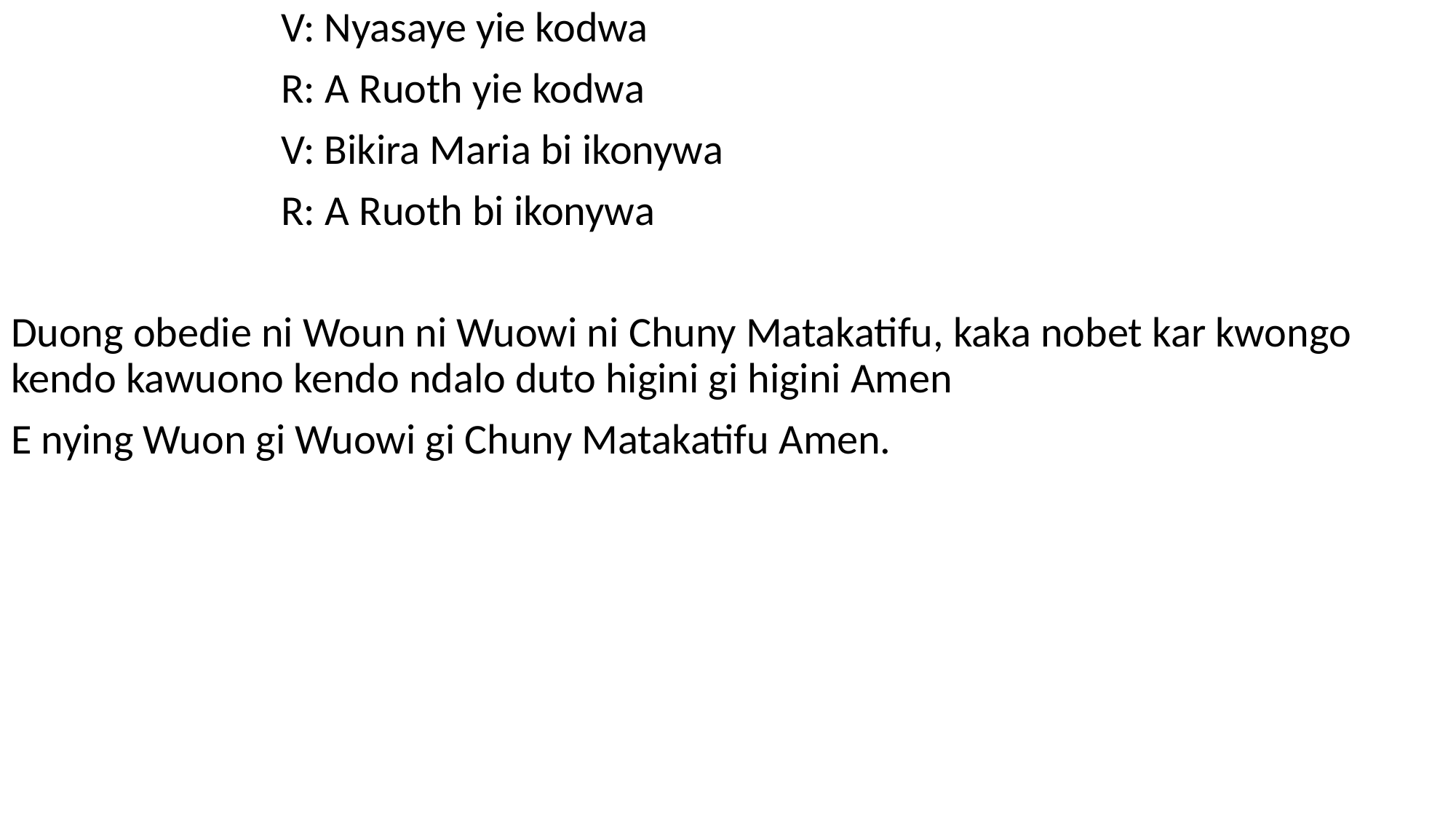

V: Nyasaye yie kodwa
                            R: A Ruoth yie kodwa
                            V: Bikira Maria bi ikonywa
                            R: A Ruoth bi ikonywa

Duong obedie ni Woun ni Wuowi ni Chuny Matakatifu, kaka nobet kar kwongo kendo kawuono kendo ndalo duto higini gi higini Amen
E nying Wuon gi Wuowi gi Chuny Matakatifu Amen.